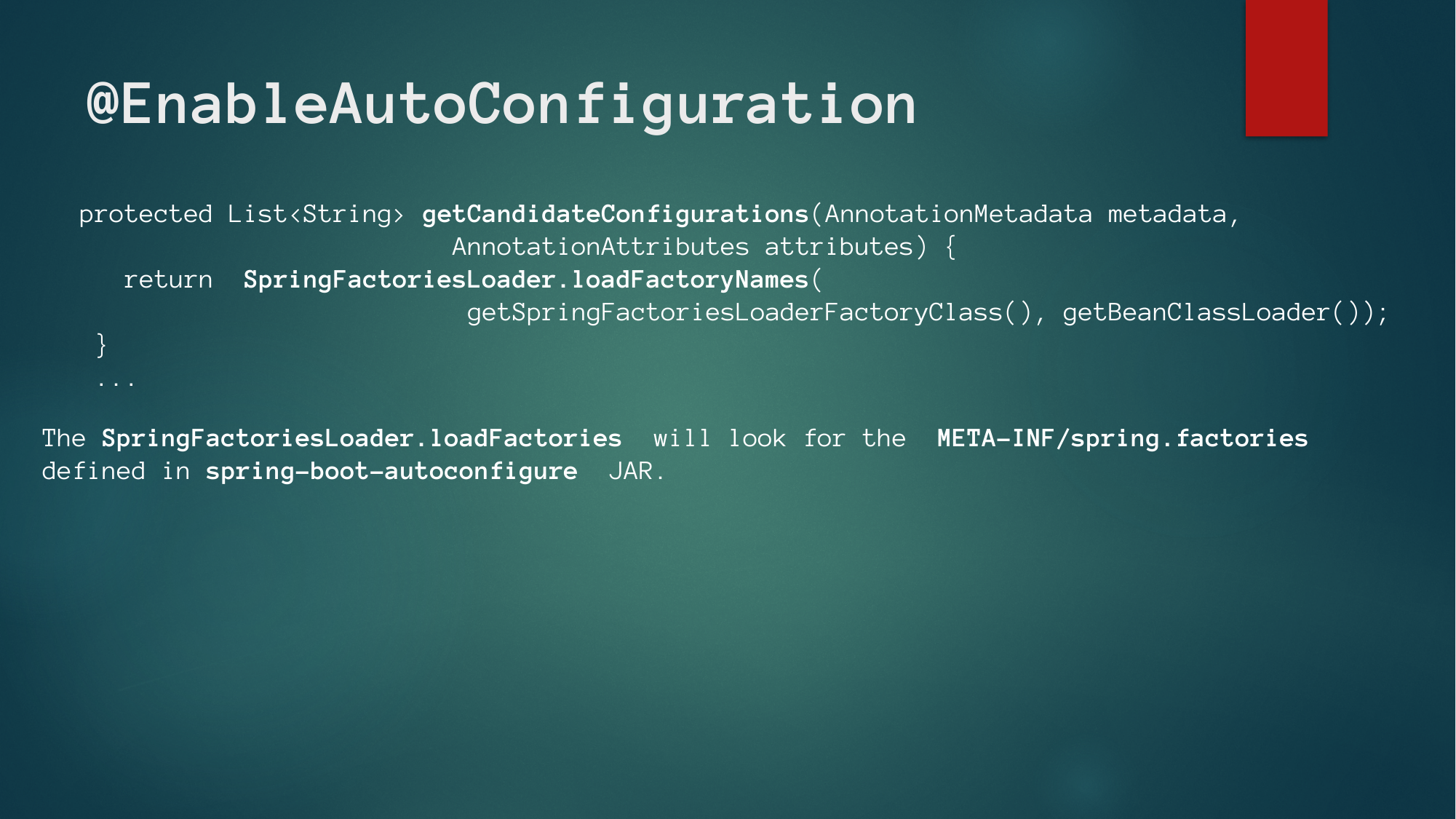

# @EnableAutoConfiguration
 protected List<String> getCandidateConfigurations(AnnotationMetadata metadata,
                          AnnotationAttributes attributes) {
    return  SpringFactoriesLoader.loadFactoryNames(
                           getSpringFactoriesLoaderFactoryClass(), getBeanClassLoader());
  }
  ...
The SpringFactoriesLoader.loadFactories  will look for the  META-INF/spring.factories  defined in spring-boot-autoconfigure  JAR.